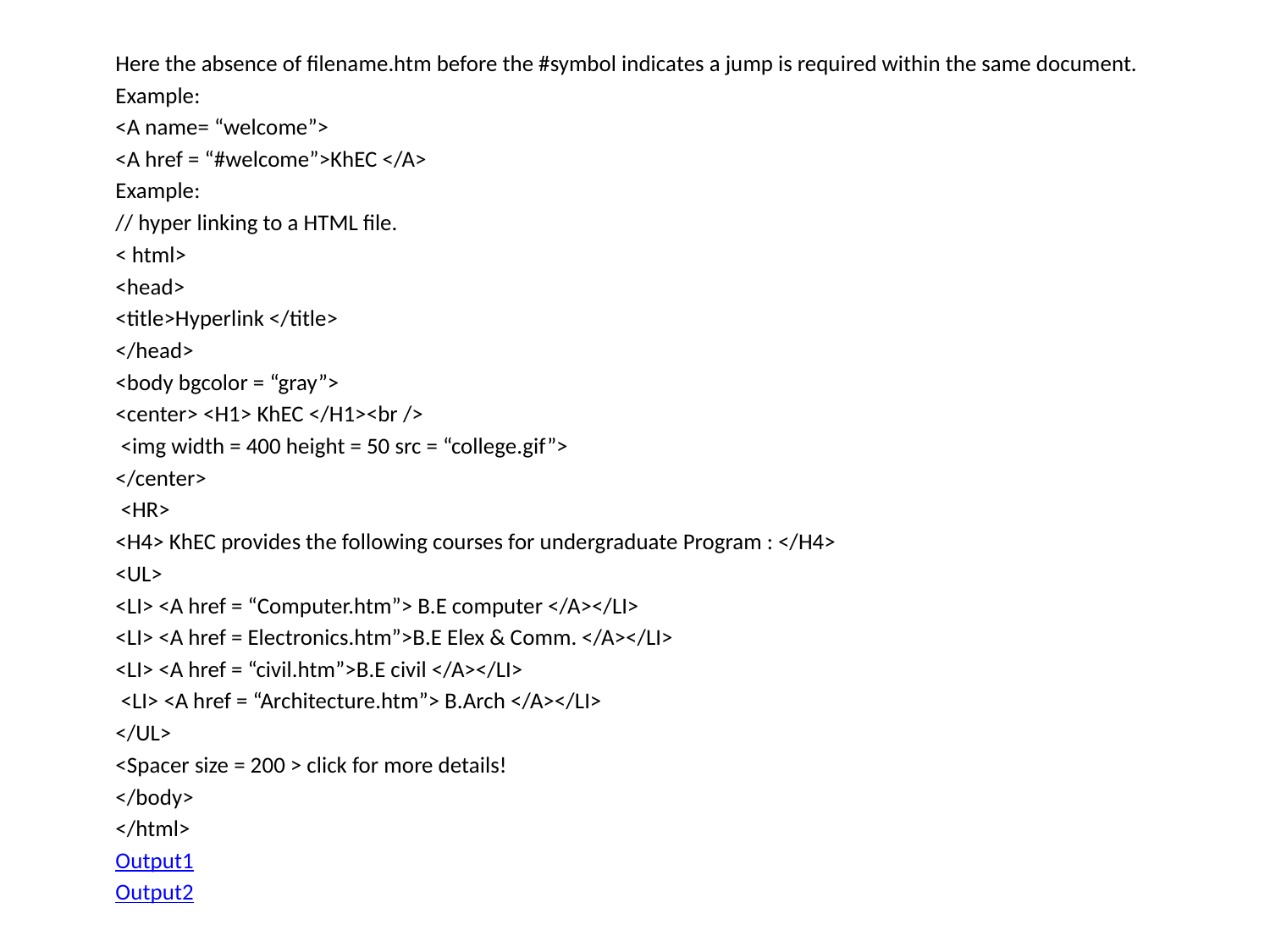

Here the absence of filename.htm before the #symbol indicates a jump is required within the same document.
Example:
<A name= “welcome”>
<A href = “#welcome”>KhEC </A>
Example:
// hyper linking to a HTML file.
< html>
<head>
<title>Hyperlink </title>
</head>
<body bgcolor = “gray”>
<center> <H1> KhEC </H1><br />
 <img width = 400 height = 50 src = “college.gif”>
</center>
 <HR>
<H4> KhEC provides the following courses for undergraduate Program : </H4>
<UL>
<LI> <A href = “Computer.htm”> B.E computer </A></LI>
<LI> <A href = Electronics.htm”>B.E Elex & Comm. </A></LI>
<LI> <A href = “civil.htm”>B.E civil </A></LI>
 <LI> <A href = “Architecture.htm”> B.Arch </A></LI>
</UL>
<Spacer size = 200 > click for more details!
</body>
</html>
Output1
Output2